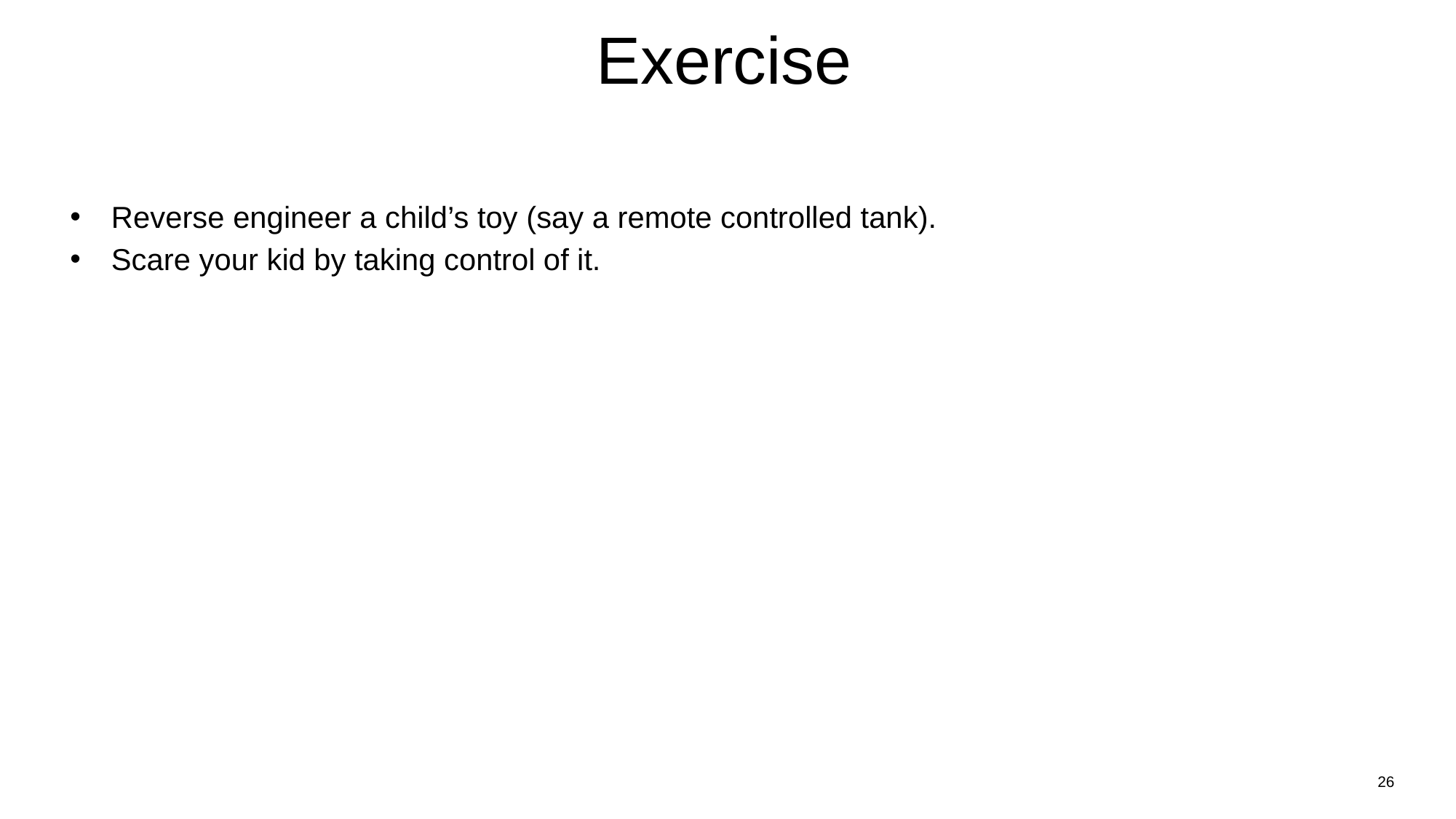

# Exercise
Reverse engineer a child’s toy (say a remote controlled tank).
Scare your kid by taking control of it.

26